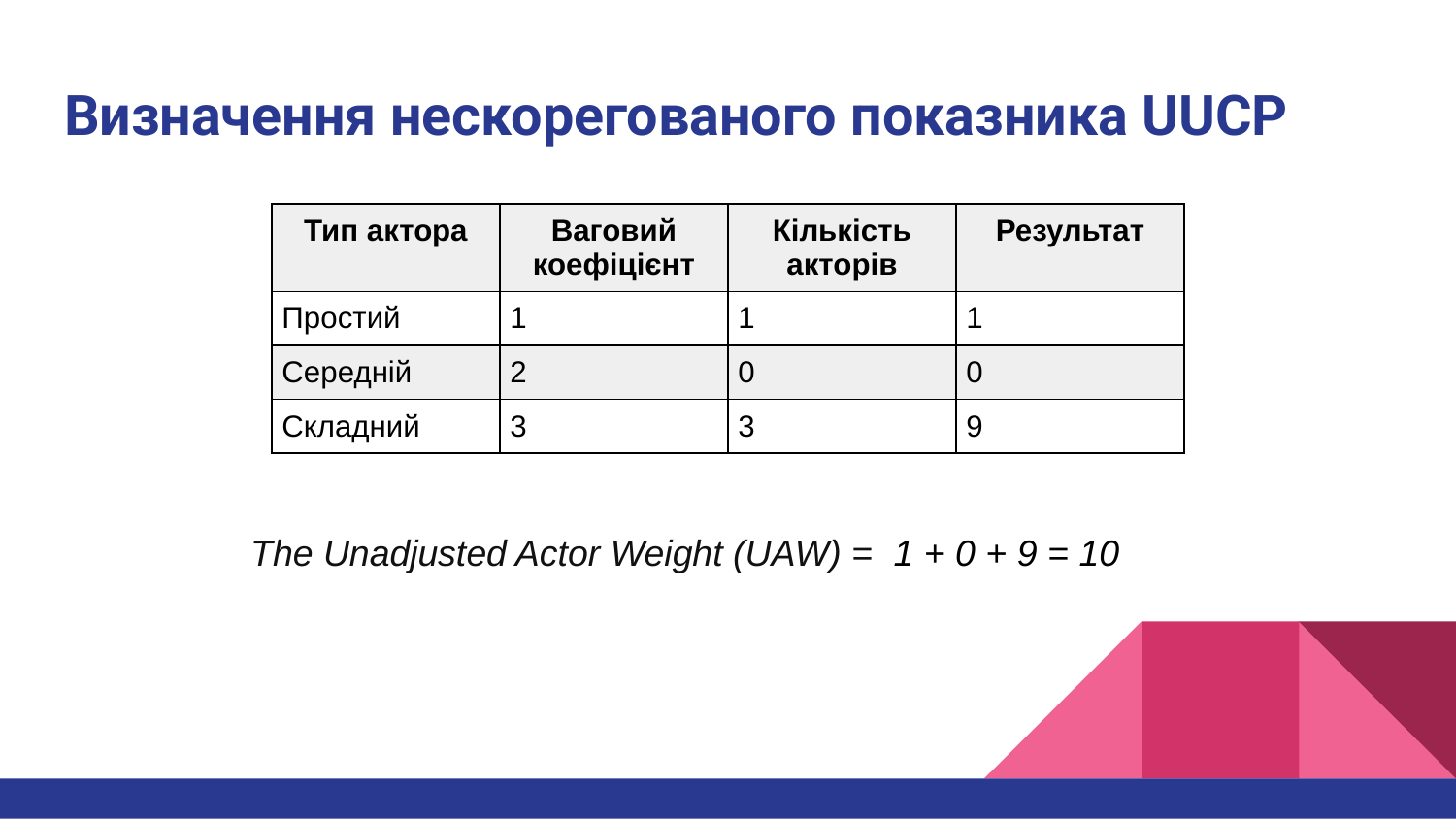

# Визначення нескорегованого показника UUCP
| Тип актора | Ваговий коефіцієнт | Кількість акторів | Результат |
| --- | --- | --- | --- |
| Простий | 1 | 1 | 1 |
| Середній | 2 | 0 | 0 |
| Складний | 3 | 3 | 9 |

The Unadjusted Actor Weight (UAW) =  1 + 0 + 9 = 10